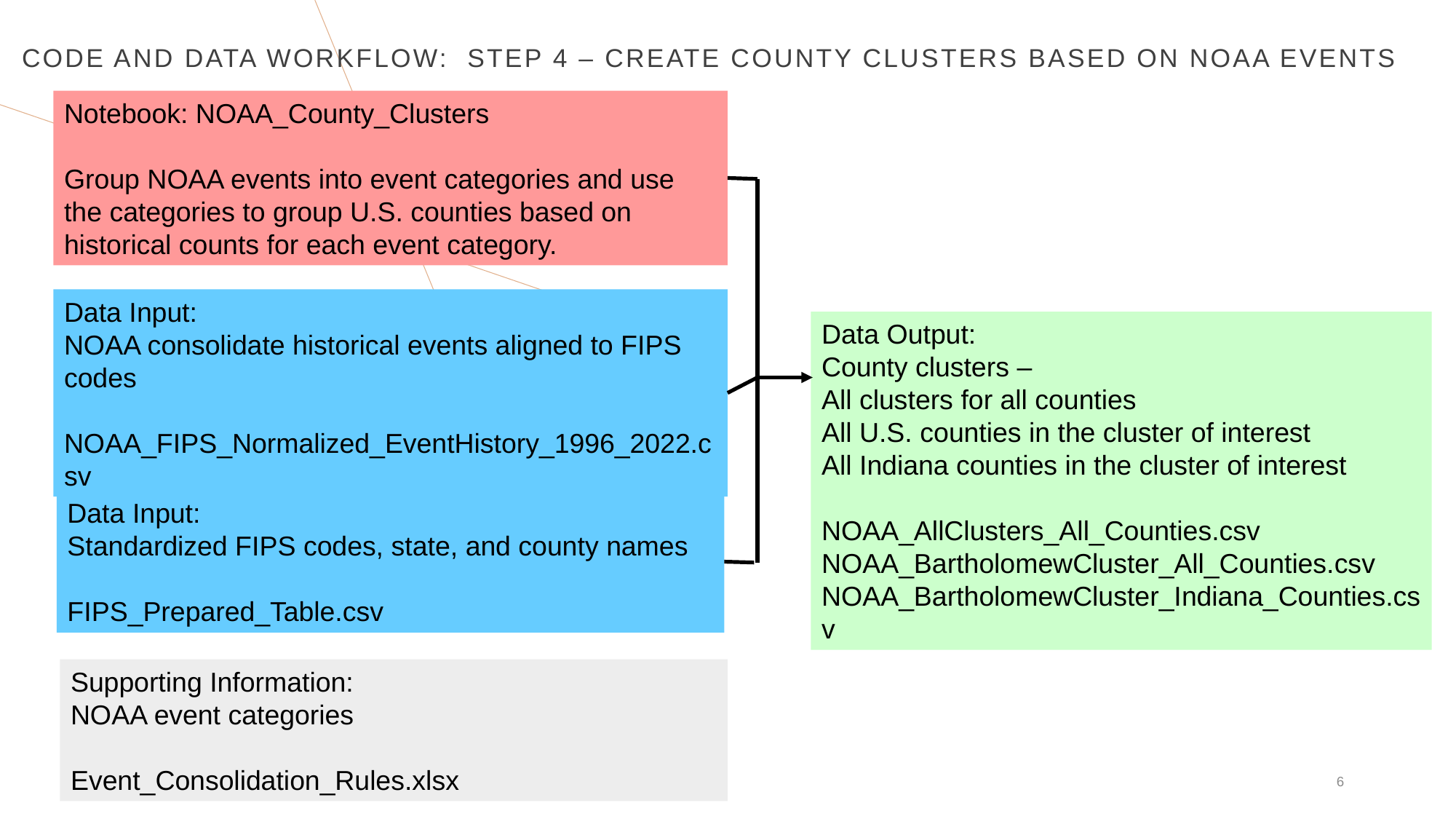

# Code and data Workflow:  Step 4 – Create County Clusters based on noaa events
Notebook: NOAA_County_Clusters

Group NOAA events into event categories and use the categories to group U.S. counties based on historical counts for each event category.
Data Input:
NOAA consolidate historical events aligned to FIPS codes

NOAA_FIPS_Normalized_EventHistory_1996_2022.csv
Data Output:
County clusters –
All clusters for all counties
All U.S. counties in the cluster of interest
All Indiana counties in the cluster of interest

NOAA_AllClusters_All_Counties.csv
NOAA_BartholomewCluster_All_Counties.csv
NOAA_BartholomewCluster_Indiana_Counties.csv
Data Input:
Standardized FIPS codes, state, and county names

FIPS_Prepared_Table.csv
Supporting Information:
NOAA event categories

Event_Consolidation_Rules.xlsx
6